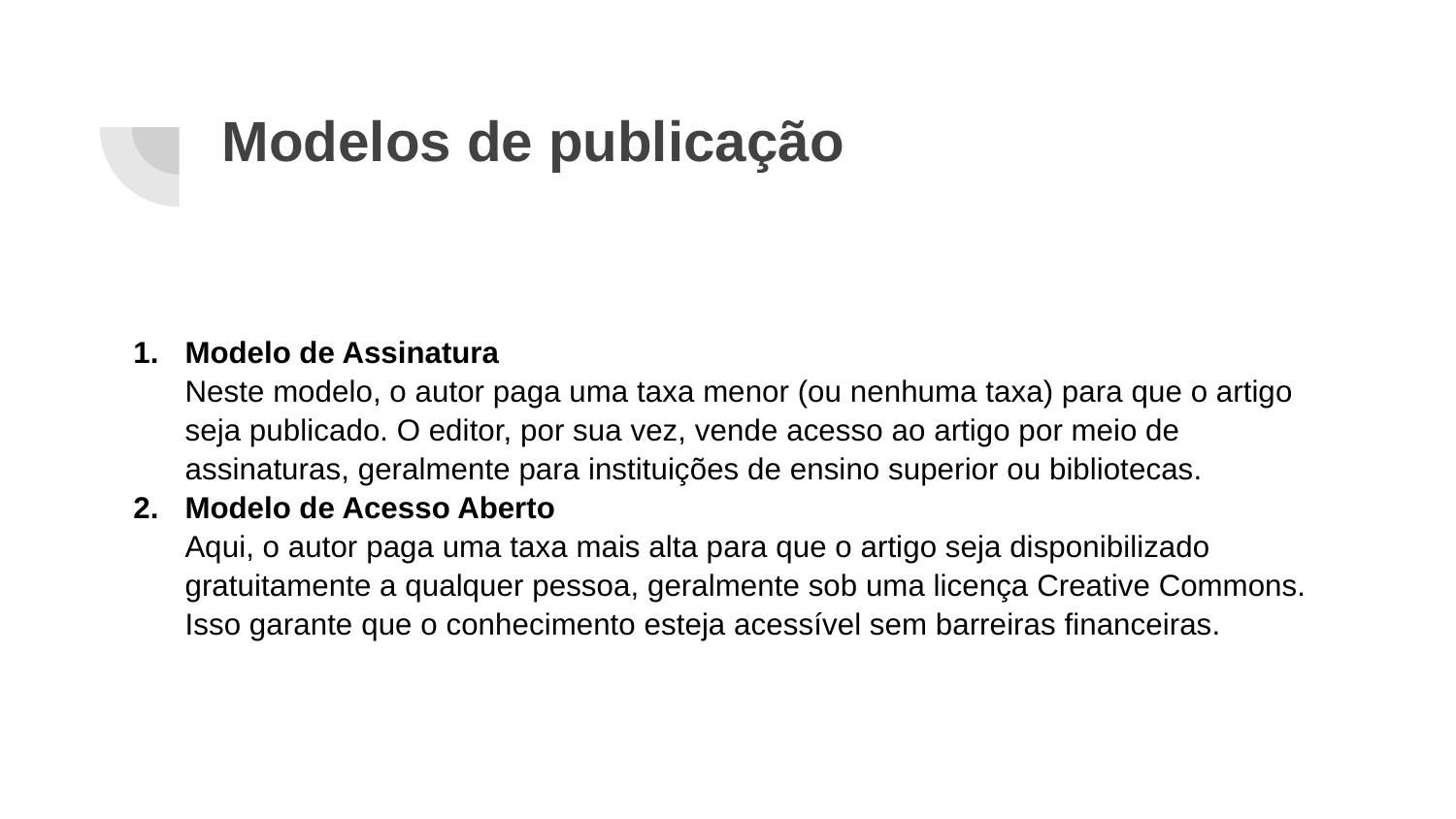

# Modelos de publicação
Modelo de Assinatura
Neste modelo, o autor paga uma taxa menor (ou nenhuma taxa) para que o artigo seja publicado. O editor, por sua vez, vende acesso ao artigo por meio de assinaturas, geralmente para instituições de ensino superior ou bibliotecas.
Modelo de Acesso Aberto
Aqui, o autor paga uma taxa mais alta para que o artigo seja disponibilizado gratuitamente a qualquer pessoa, geralmente sob uma licença Creative Commons. Isso garante que o conhecimento esteja acessível sem barreiras financeiras.